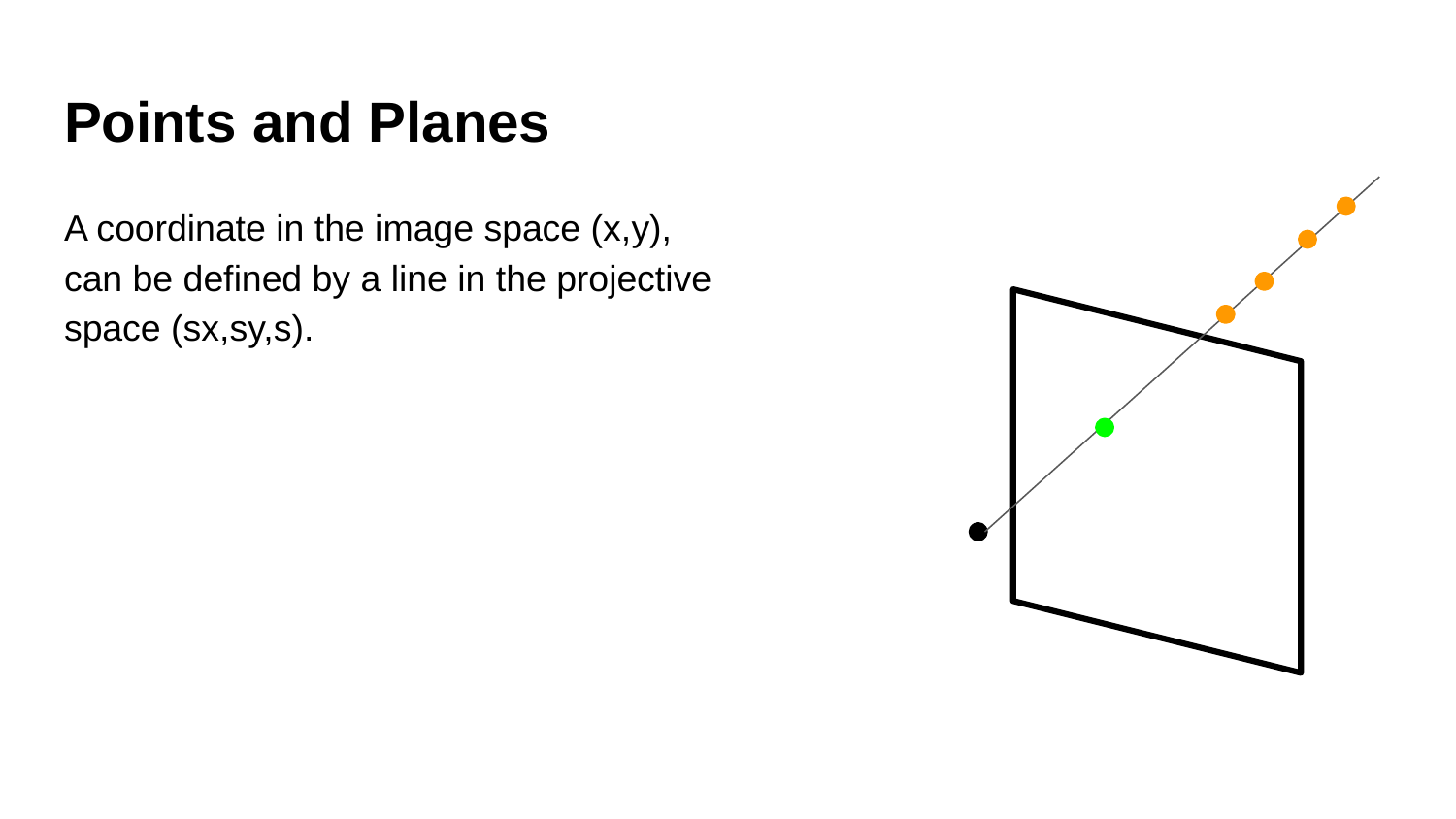

# Points and Planes
A coordinate in the image space (x,y), can be defined by a line in the projective space (sx,sy,s).